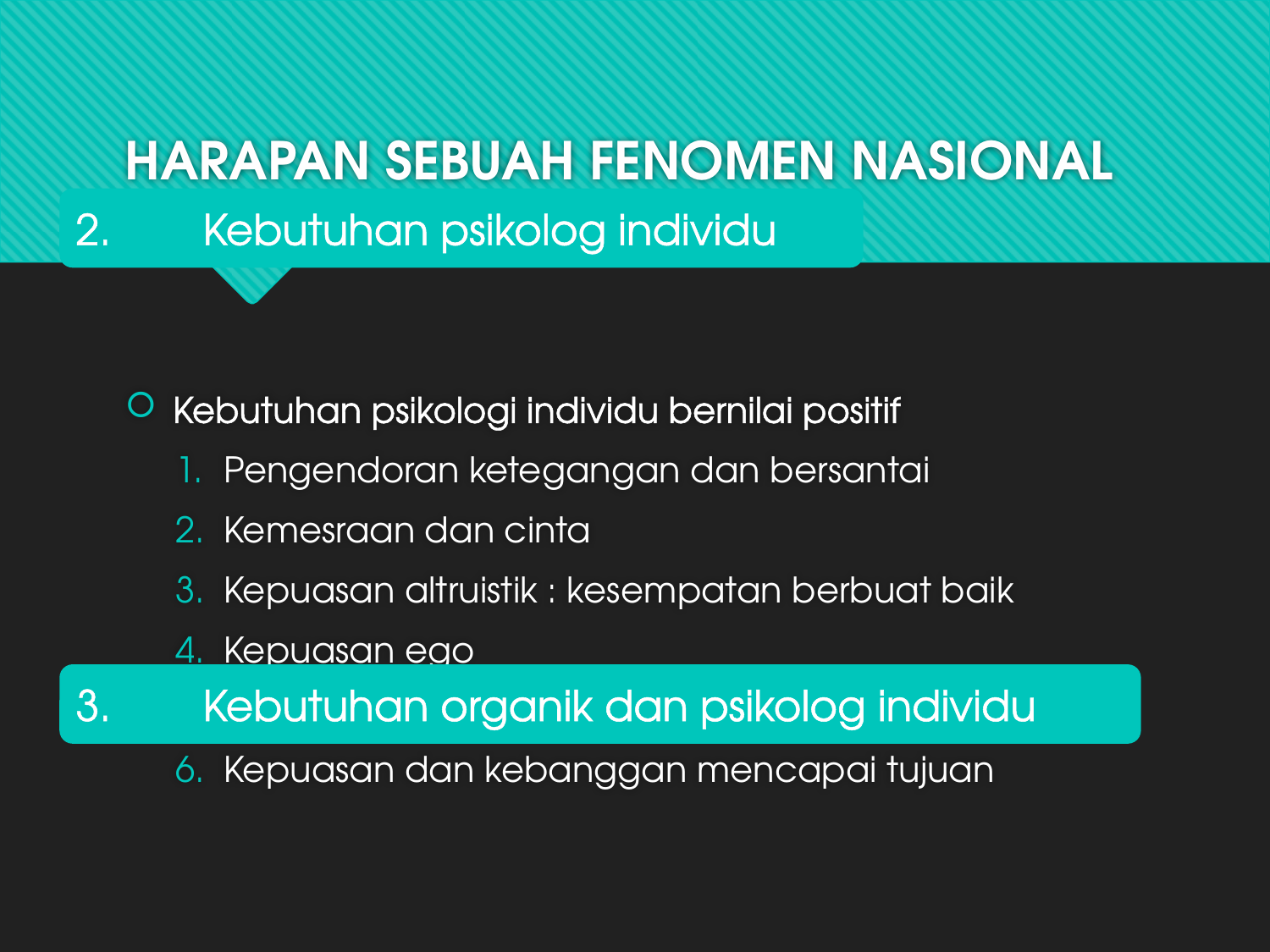

# HARAPAN SEBUAH FENOMEN NASIONAL

2.	Kebutuhan psikolog individu

Kebutuhan psikologi individu bernilai positif
Pengendoran ketegangan dan bersantai
Kemesraan dan cinta
Kepuasan altruistik : kesempatan berbuat baik
Kepuasan ego
Kehormatan
Kepuasan dan kebanggan mencapai tujuan

3.	Kebutuhan organik dan psikolog individu